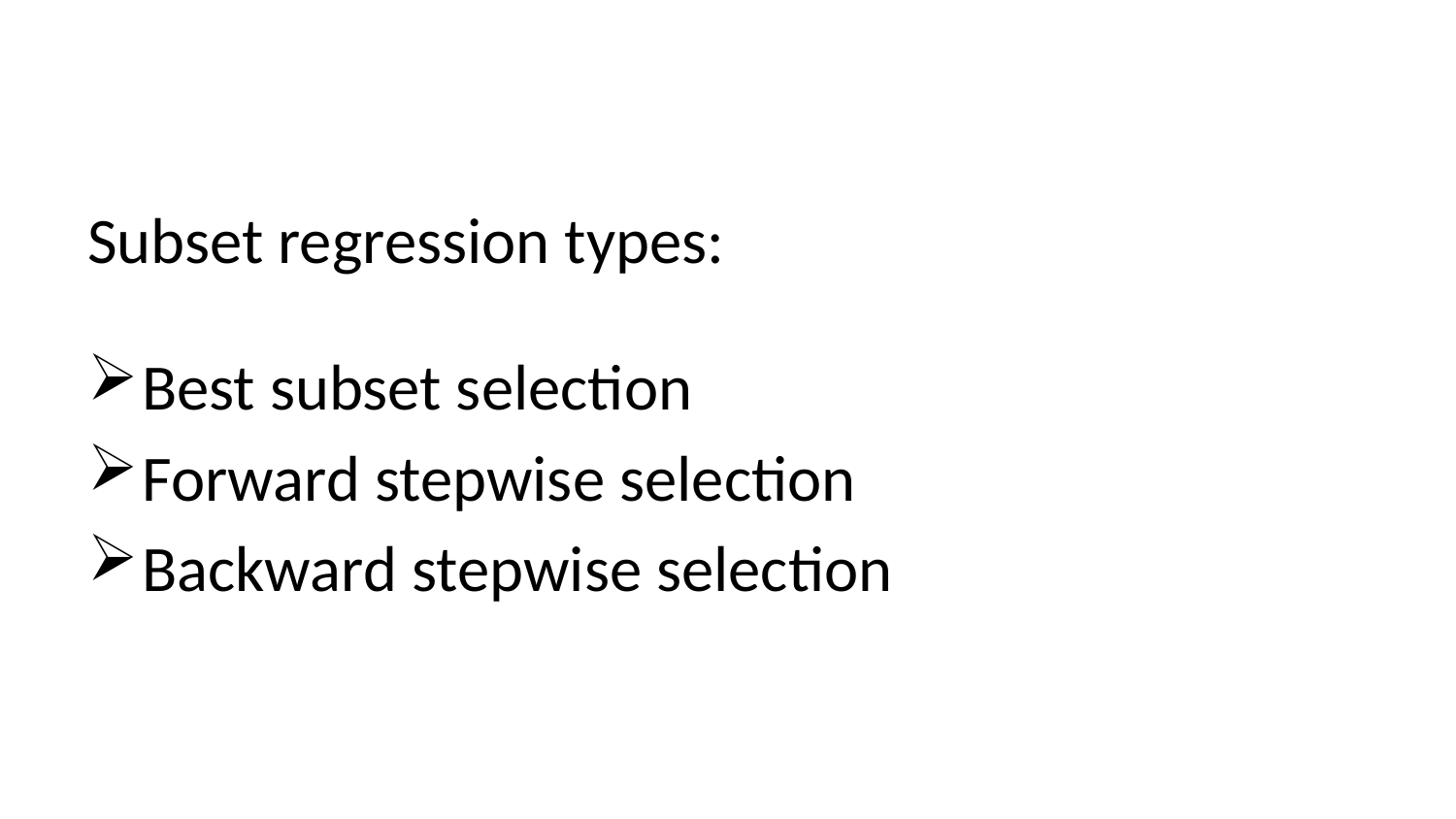

# …
Subset regression types:

Best subset selection
Forward stepwise selection
Backward stepwise selection